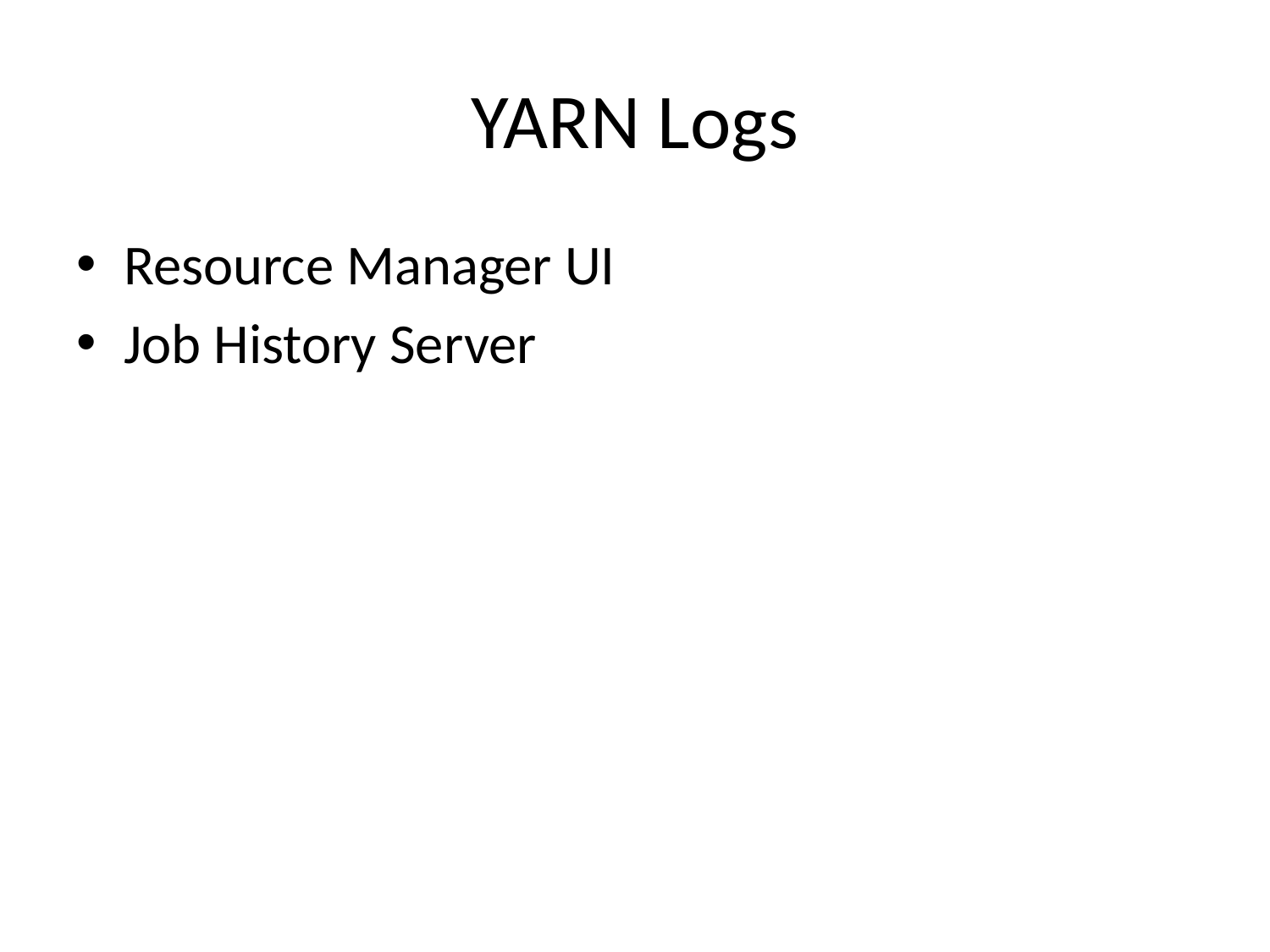

# YARN Logs
Resource Manager UI
Job History Server